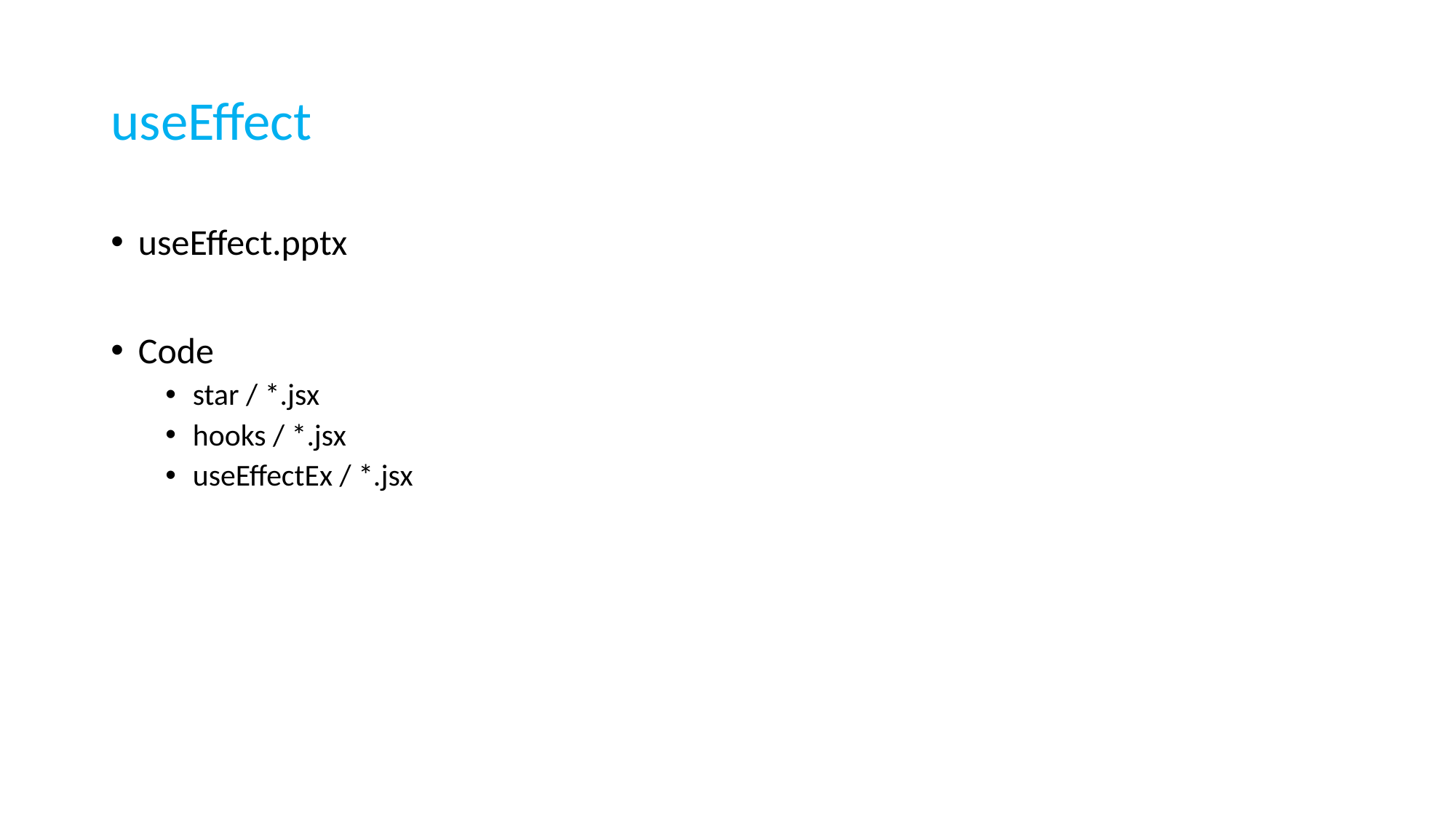

# useEffect
useEffect.pptx

Code
star / *.jsx
hooks / *.jsx
useEffectEx / *.jsx